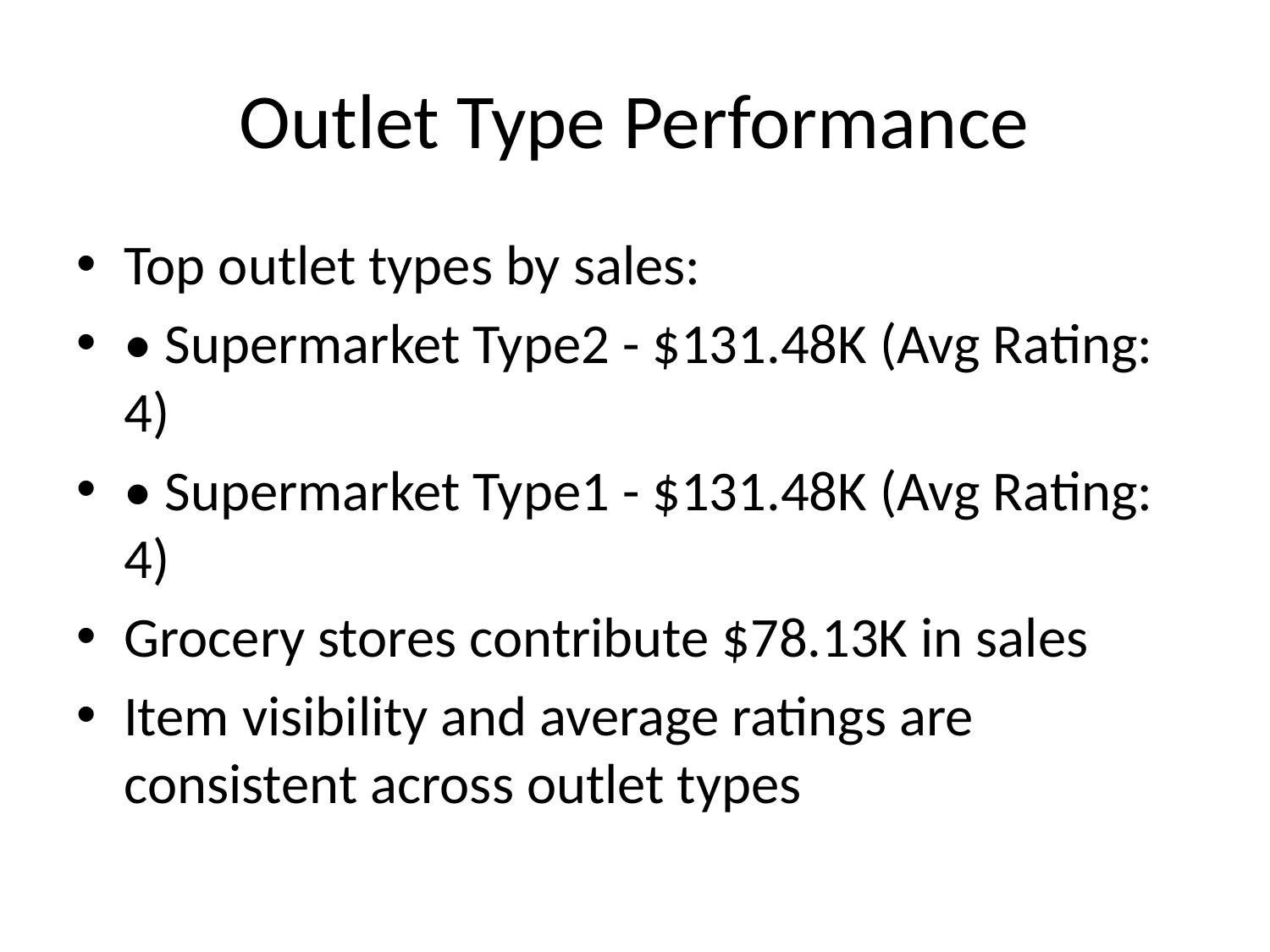

# Outlet Type Performance
Top outlet types by sales:
• Supermarket Type2 - $131.48K (Avg Rating: 4)
• Supermarket Type1 - $131.48K (Avg Rating: 4)
Grocery stores contribute $78.13K in sales
Item visibility and average ratings are consistent across outlet types